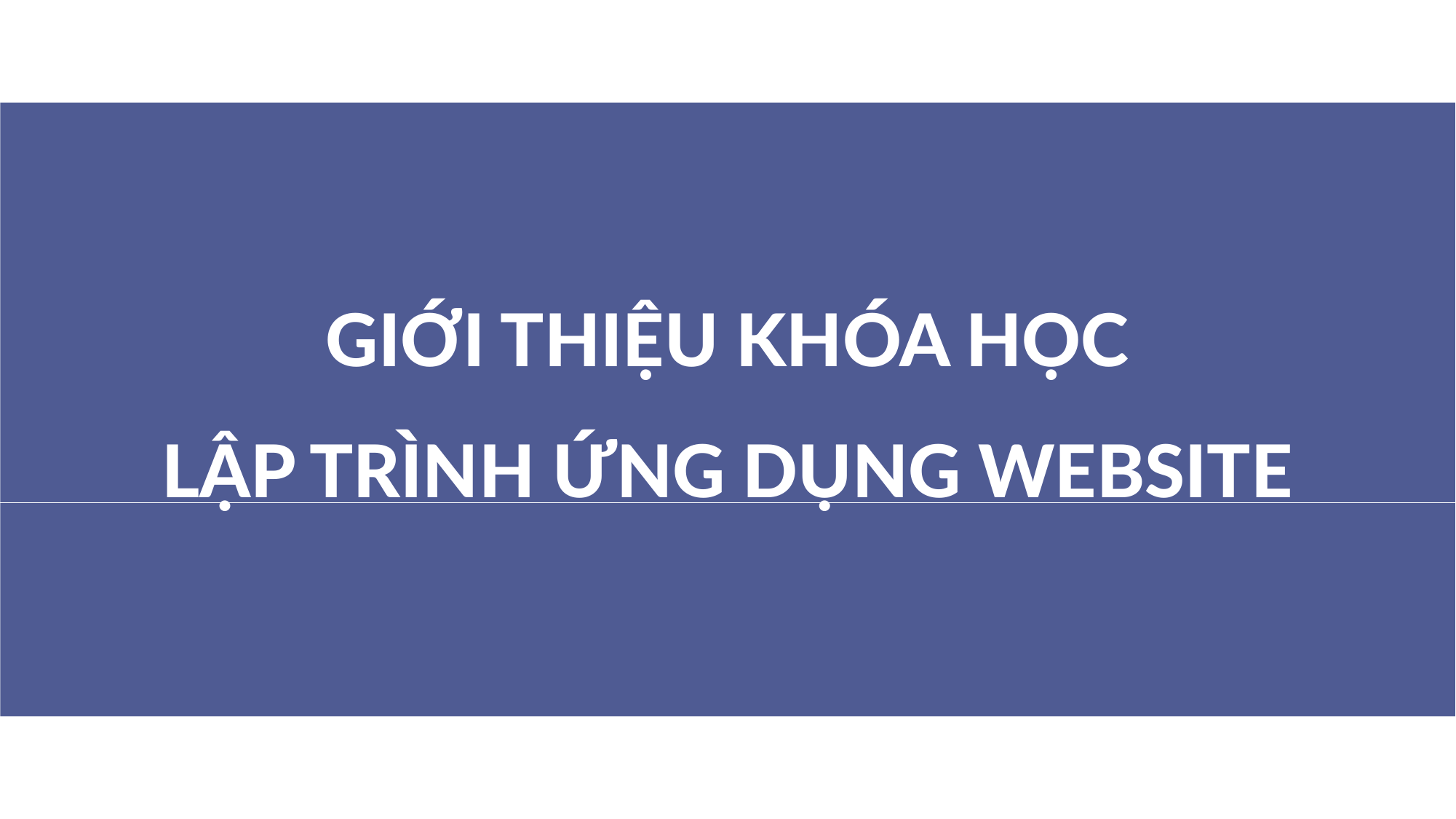

GIỚI THIỆU KHÓA HỌC
LẬP TRÌNH ỨNG DỤNG WEBSITE